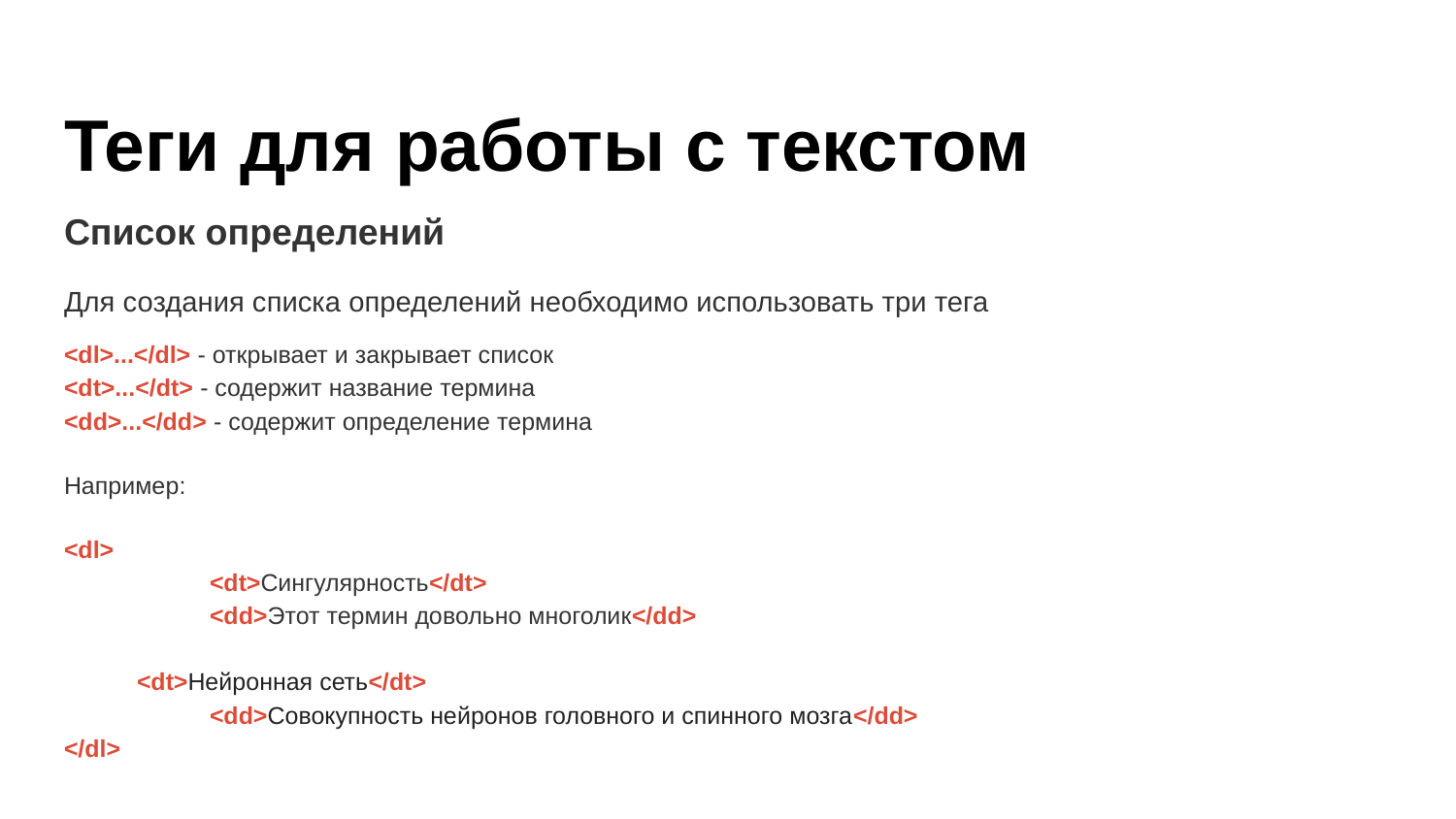

# Теги для работы с текстом

Список определений
Для создания списка определений необходимо использовать три тега
<dl>...</dl> - открывает и закрывает список
<dt>...</dt> - содержит название термина
<dd>...</dd> - содержит определение термина

Например:

<dl>
	<dt>Сингулярность</dt>
	<dd>Этот термин довольно многолик</dd>

<dt>Нейронная сеть</dt>
	<dd>Совокупность нейронов головного и спинного мозга</dd>
</dl>